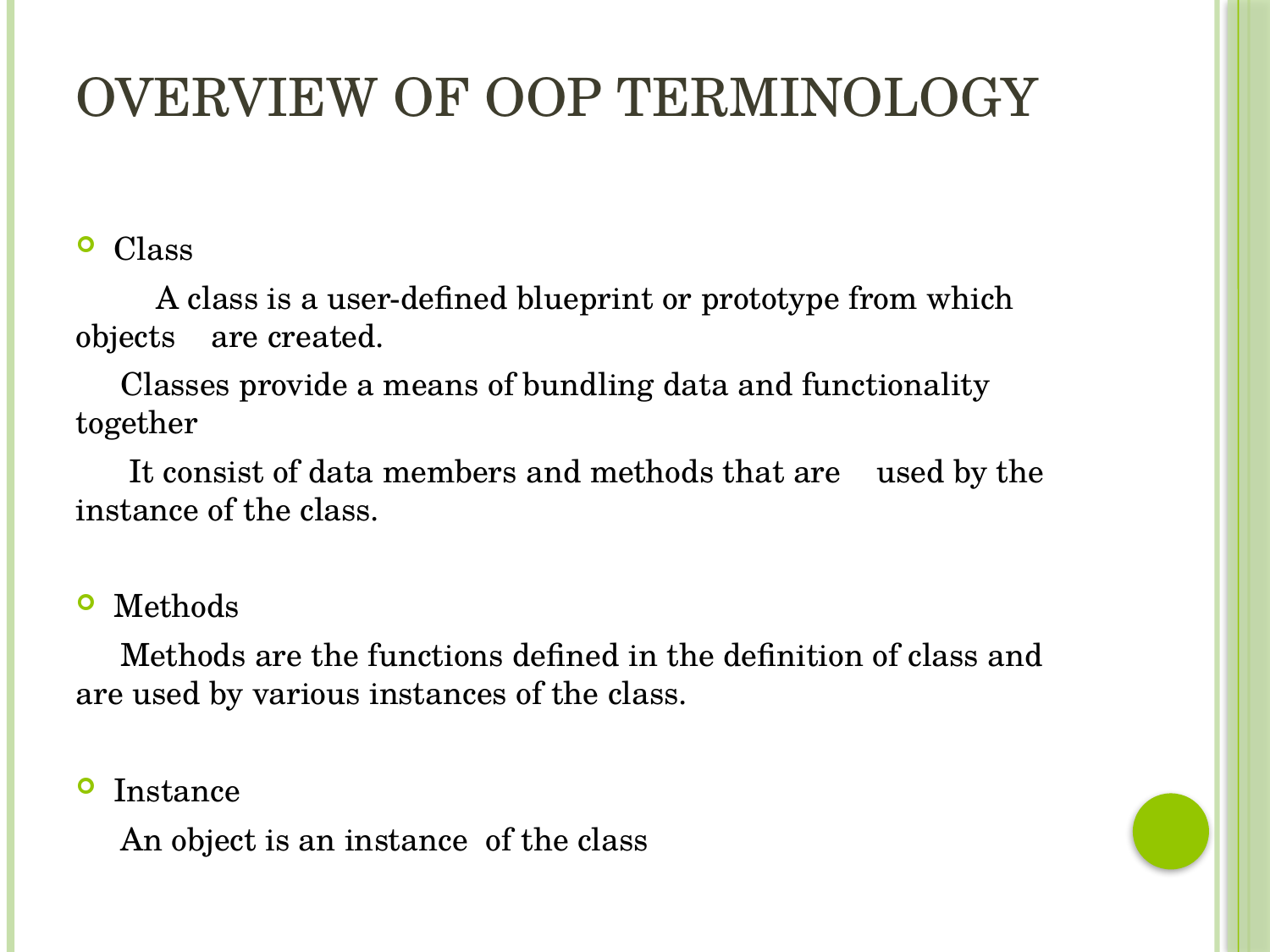

# Overview of OOP Terminology
Class
         A class is a user-defined blueprint or prototype from which objects    are created.
     Classes provide a means of bundling data and functionality together
      It consist of data members and methods that are    used by the instance of the class.

Methods
     Methods are the functions defined in the definition of class and are used by various instances of the class.

Instance
     An object is an instance  of the class